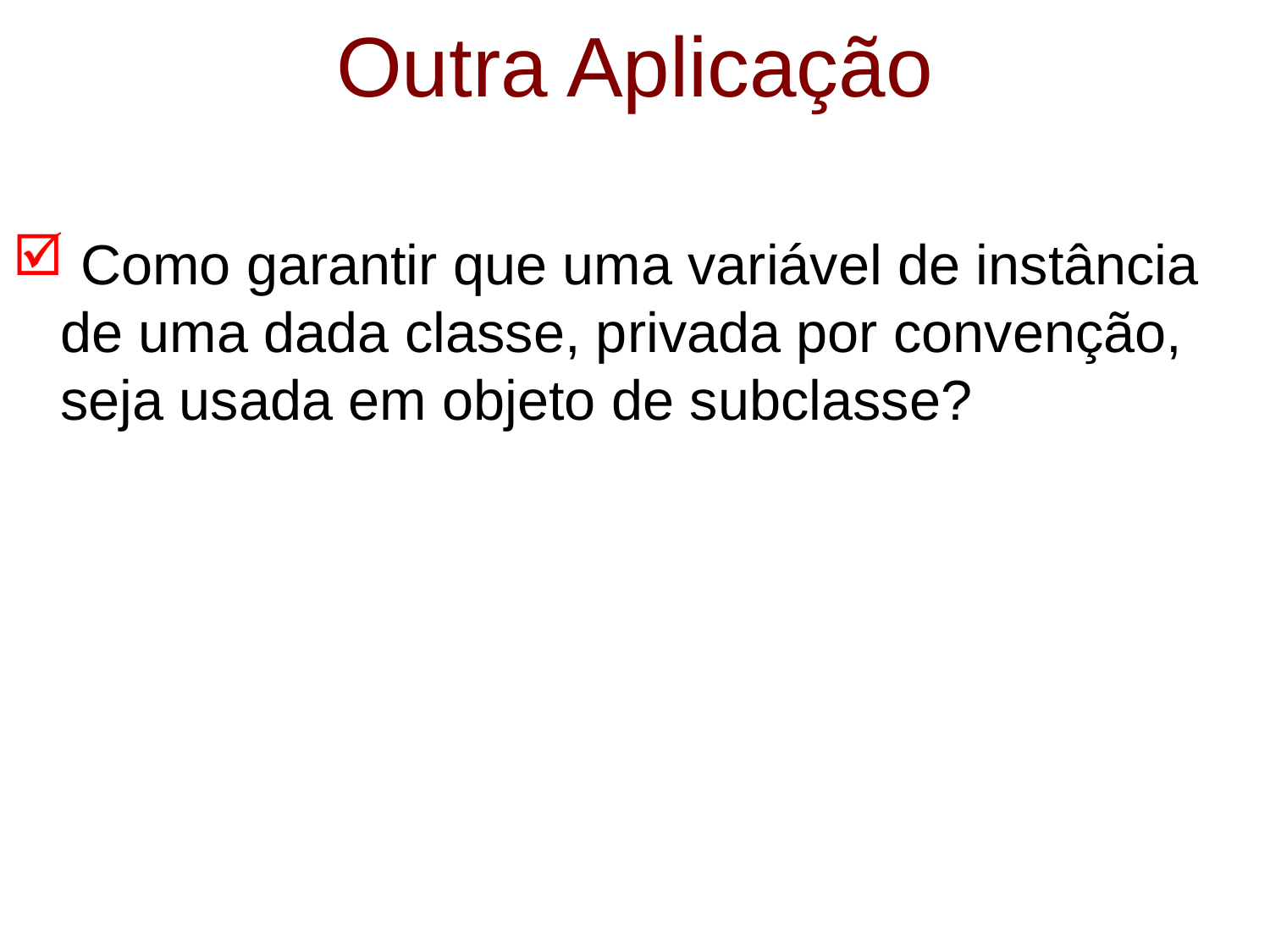

# Outra Aplicação
 Como garantir que uma variável de instância de uma dada classe, privada por convenção, seja usada em objeto de subclasse?